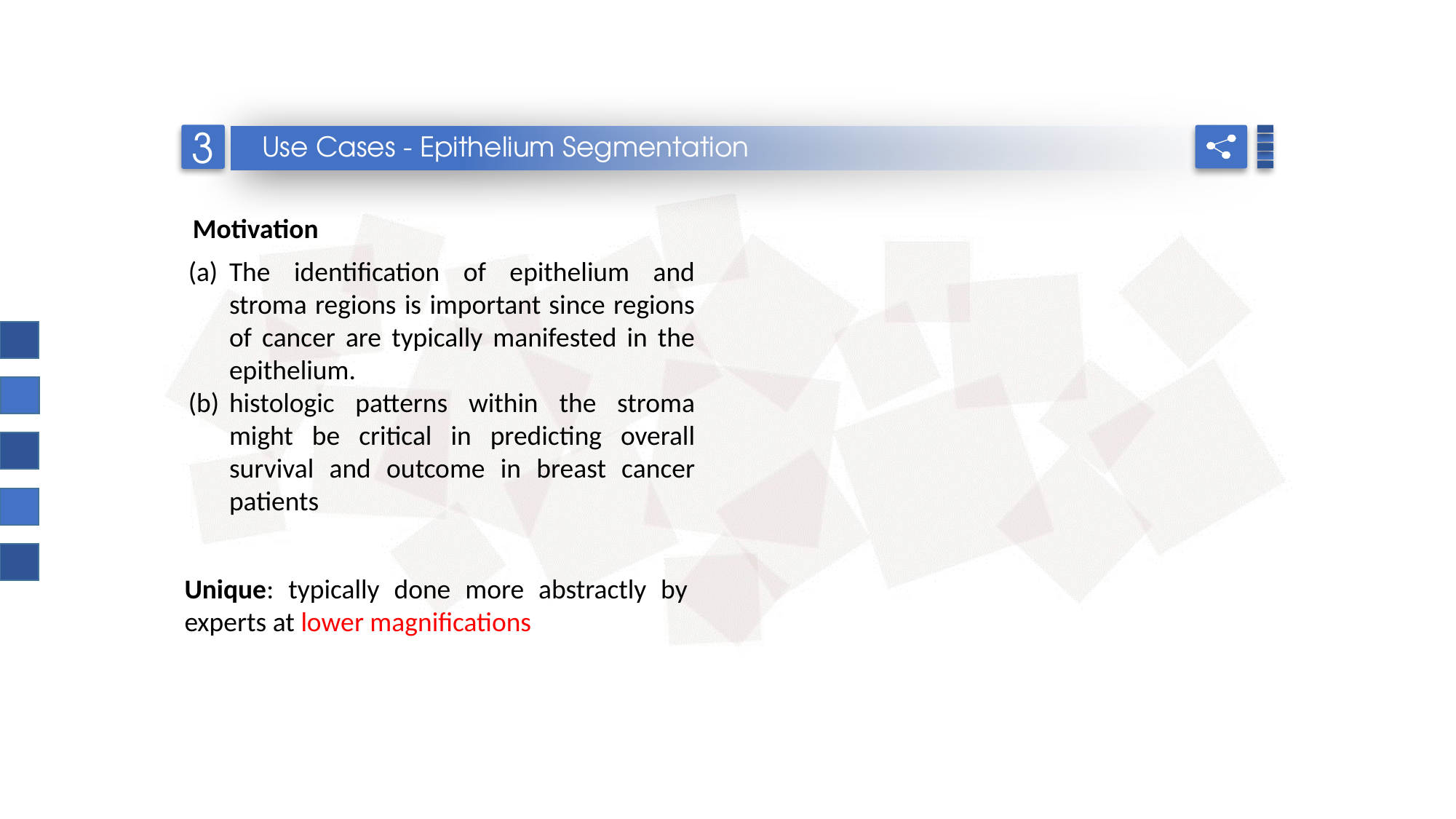

Use Cases - Epithelium Segmentation
3

Motivation
The identification of epithelium and stroma regions is important since regions of cancer are typically manifested in the epithelium.
histologic patterns within the stroma might be critical in predicting overall survival and outcome in breast cancer patients

Unique: typically done more abstractly by experts at lower magnifications